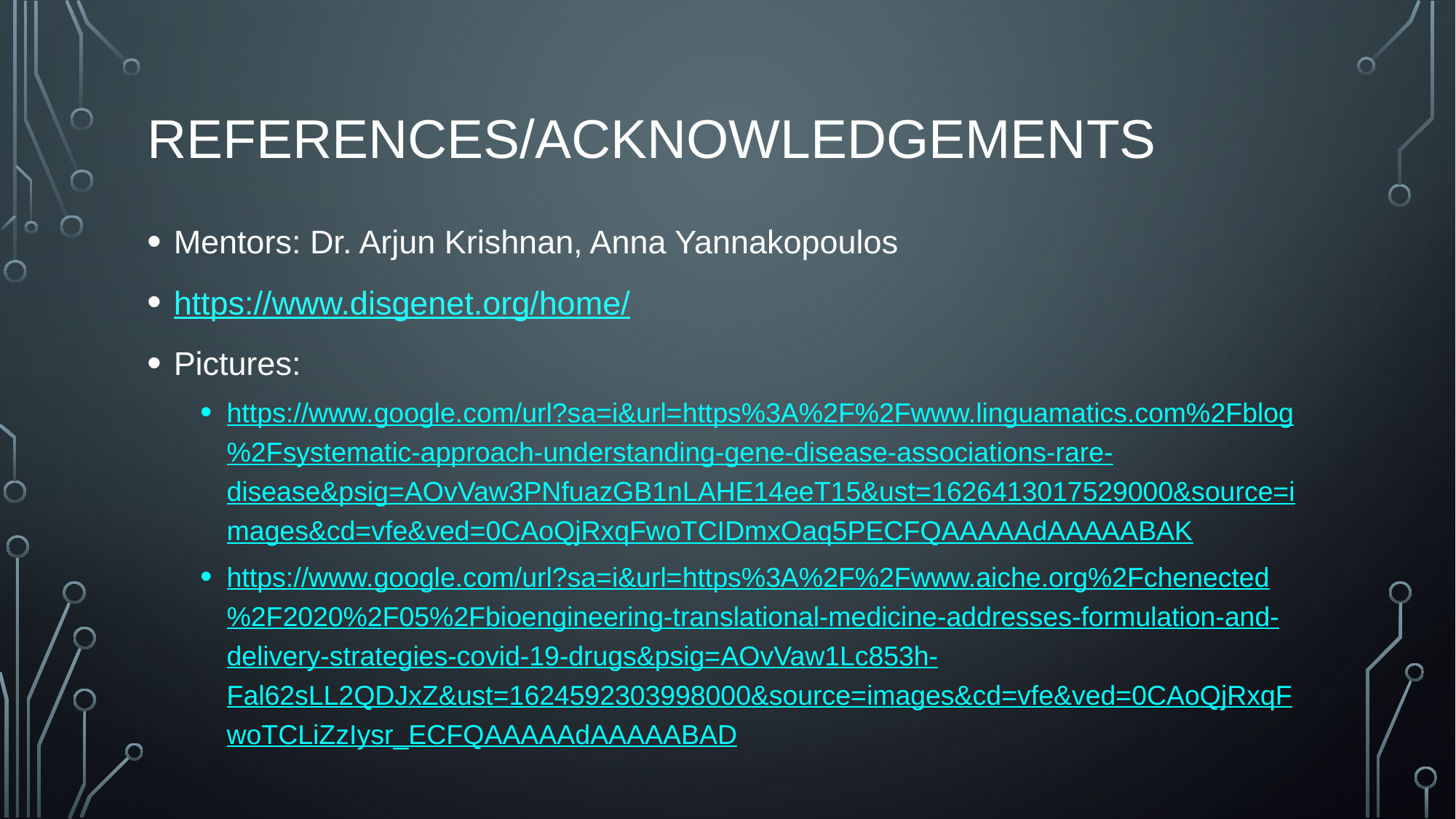

# References/acknowledgements
Mentors: Dr. Arjun Krishnan, Anna Yannakopoulos
https://www.disgenet.org/home/
Pictures:
https://www.google.com/url?sa=i&url=https%3A%2F%2Fwww.linguamatics.com%2Fblog%2Fsystematic-approach-understanding-gene-disease-associations-rare-disease&psig=AOvVaw3PNfuazGB1nLAHE14eeT15&ust=1626413017529000&source=images&cd=vfe&ved=0CAoQjRxqFwoTCIDmxOaq5PECFQAAAAAdAAAAABAK
https://www.google.com/url?sa=i&url=https%3A%2F%2Fwww.aiche.org%2Fchenected%2F2020%2F05%2Fbioengineering-translational-medicine-addresses-formulation-and-delivery-strategies-covid-19-drugs&psig=AOvVaw1Lc853h-Fal62sLL2QDJxZ&ust=1624592303998000&source=images&cd=vfe&ved=0CAoQjRxqFwoTCLiZzIysr_ECFQAAAAAdAAAAABAD